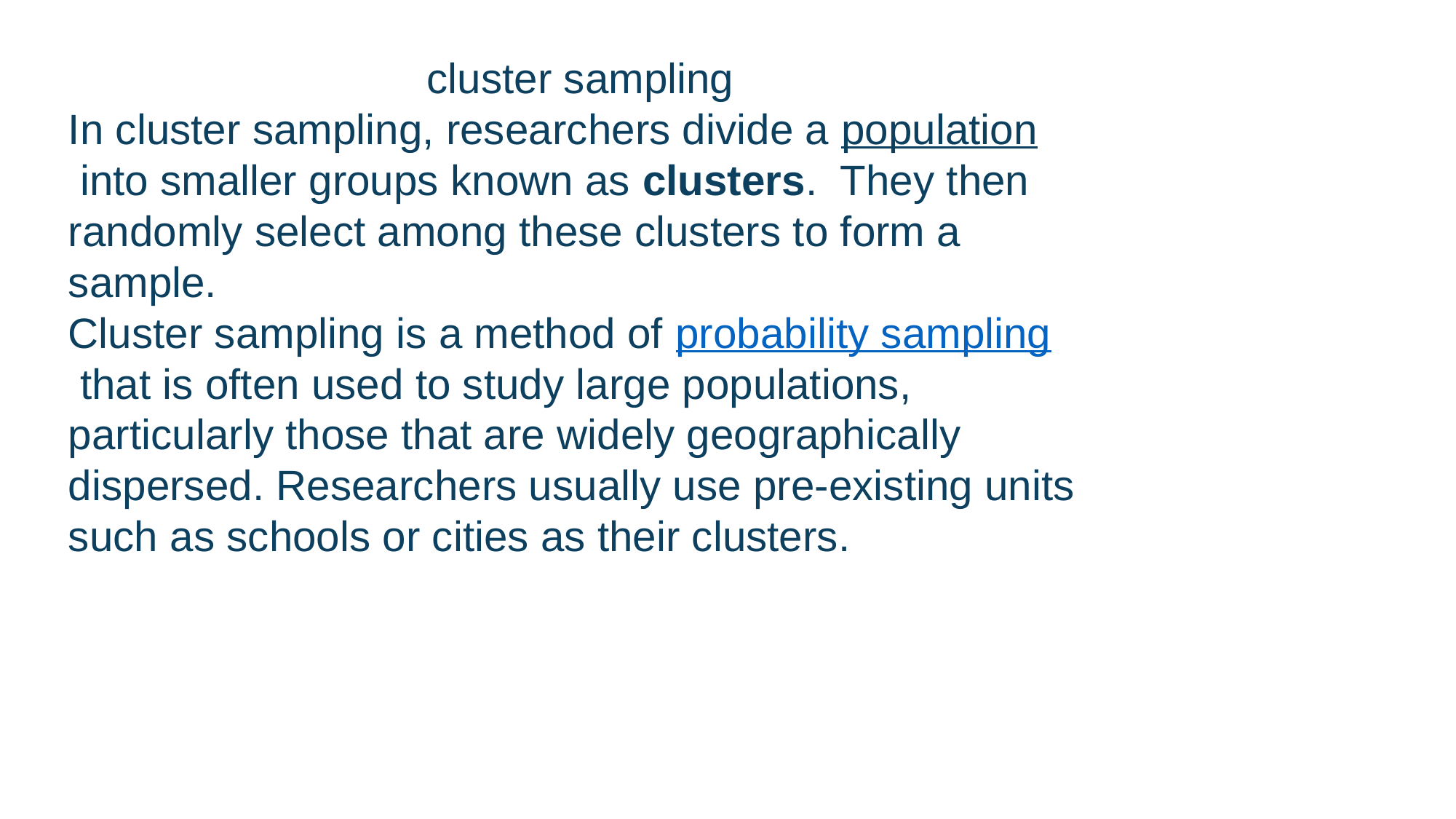

cluster sampling
In cluster sampling, researchers divide a population into smaller groups known as clusters.  They then randomly select among these clusters to form a sample.
Cluster sampling is a method of probability sampling that is often used to study large populations, particularly those that are widely geographically dispersed. Researchers usually use pre-existing units such as schools or cities as their clusters.